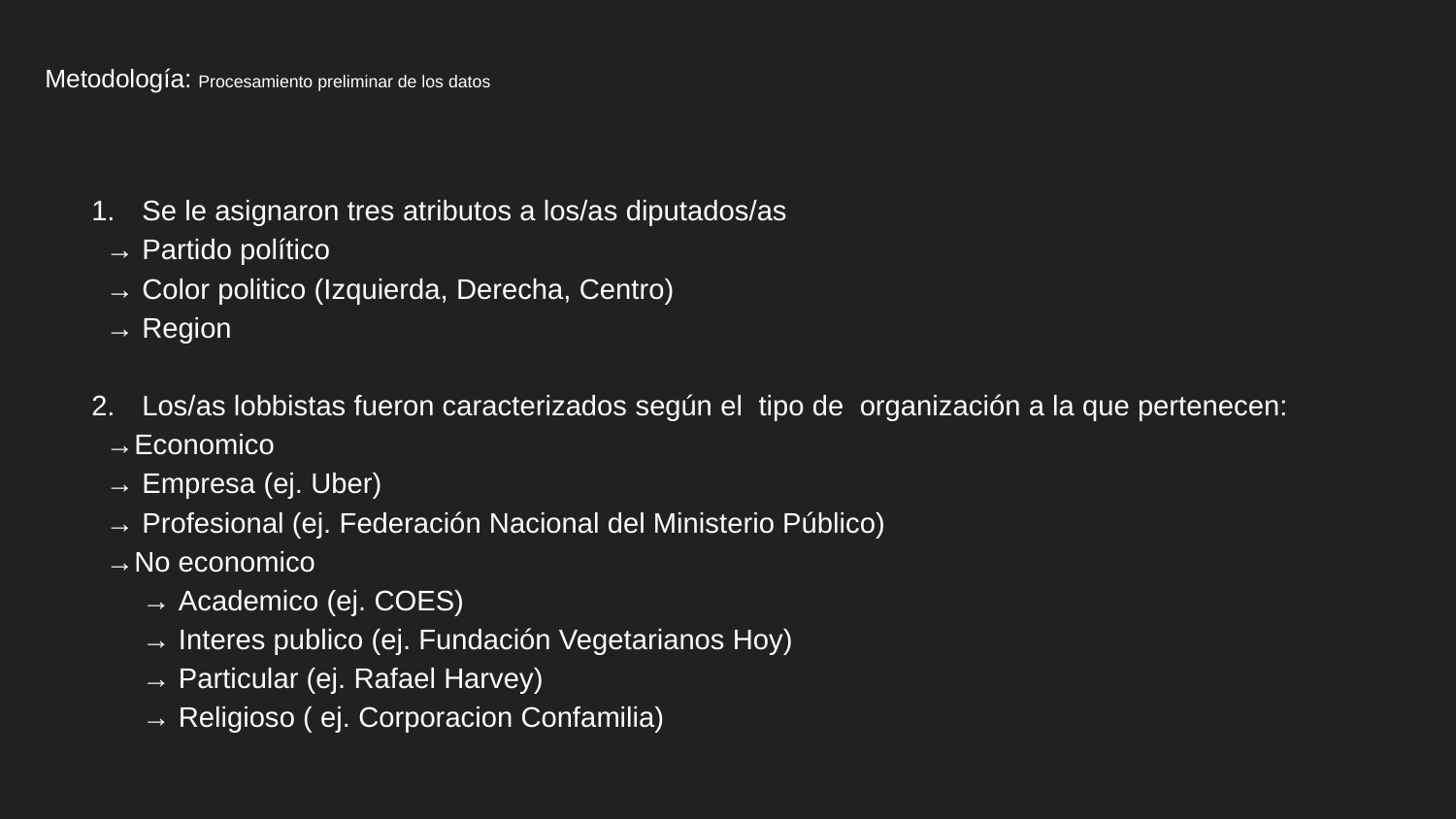

# Metodología: Procesamiento preliminar de los datos

Se le asignaron tres atributos a los/as diputados/as
→ Partido político
→ Color politico (Izquierda, Derecha, Centro)
→ Region

Los/as lobbistas fueron caracterizados según el  tipo de  organización a la que pertenecen:
→Economico
→ Empresa (ej. Uber)
→ Profesional (ej. Federación Nacional del Ministerio Público)
→No economico
	→ Academico (ej. COES)
	→ Interes publico (ej. Fundación Vegetarianos Hoy)
	→ Particular (ej. Rafael Harvey)
	→ Religioso ( ej. Corporacion Confamilia)